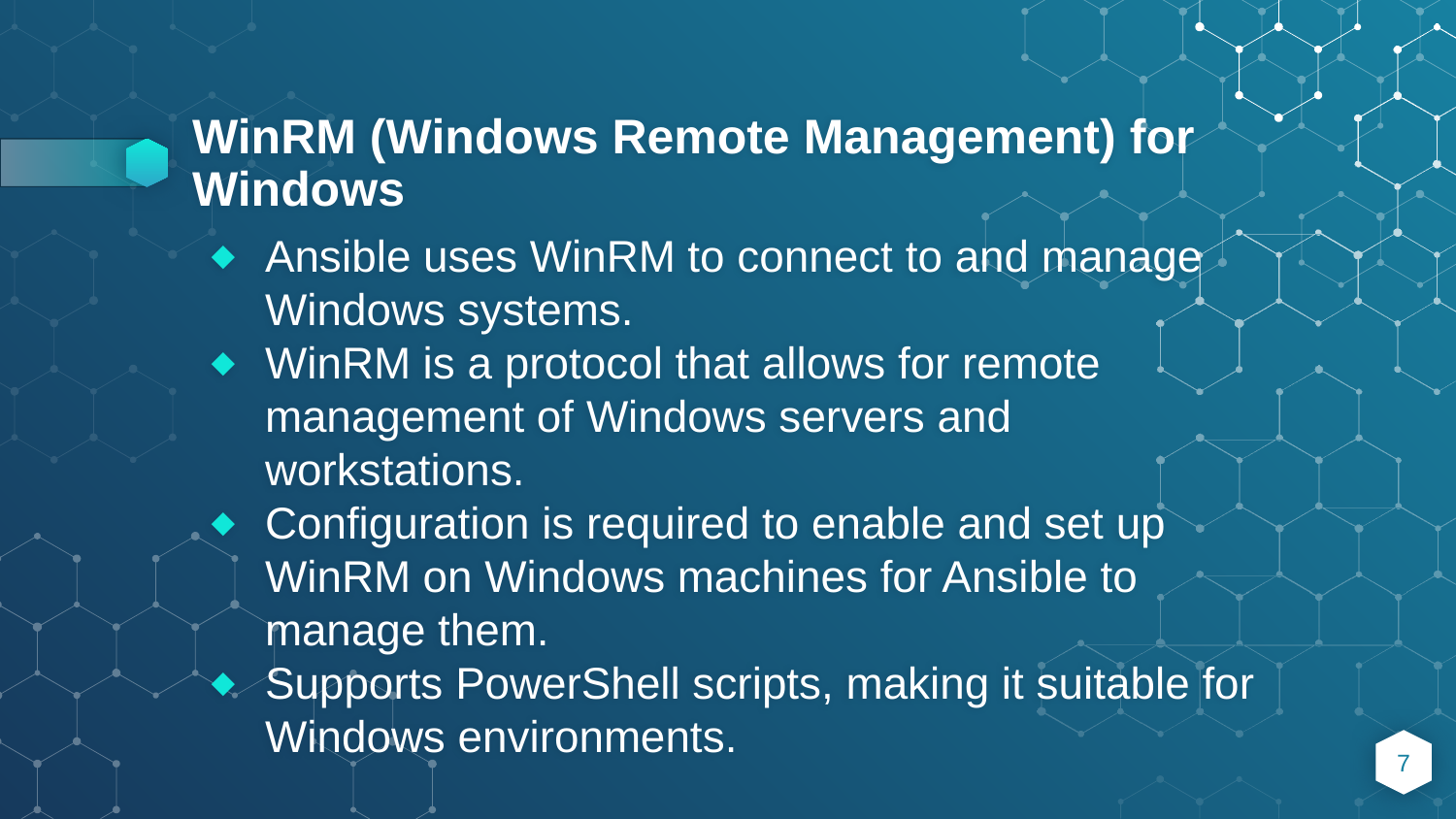

# WinRM (Windows Remote Management) for Windows
Ansible uses WinRM to connect to and manage Windows systems.
WinRM is a protocol that allows for remote management of Windows servers and workstations.
Configuration is required to enable and set up WinRM on Windows machines for Ansible to manage them.
Supports PowerShell scripts, making it suitable for Windows environments.
7